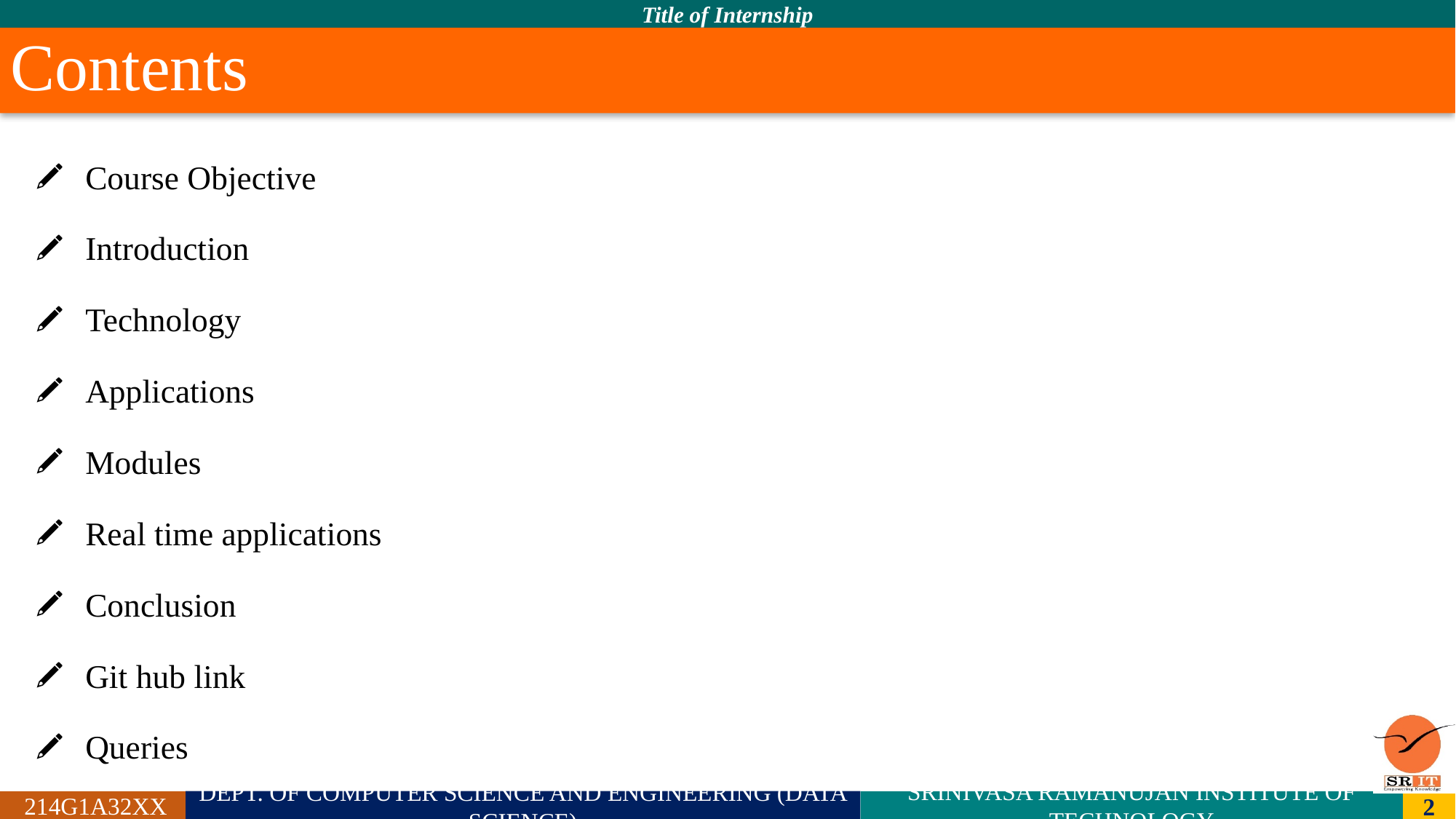

# Contents
Course Objective
Introduction
Technology
Applications
Modules
Real time applications
Conclusion
Git hub link
Queries